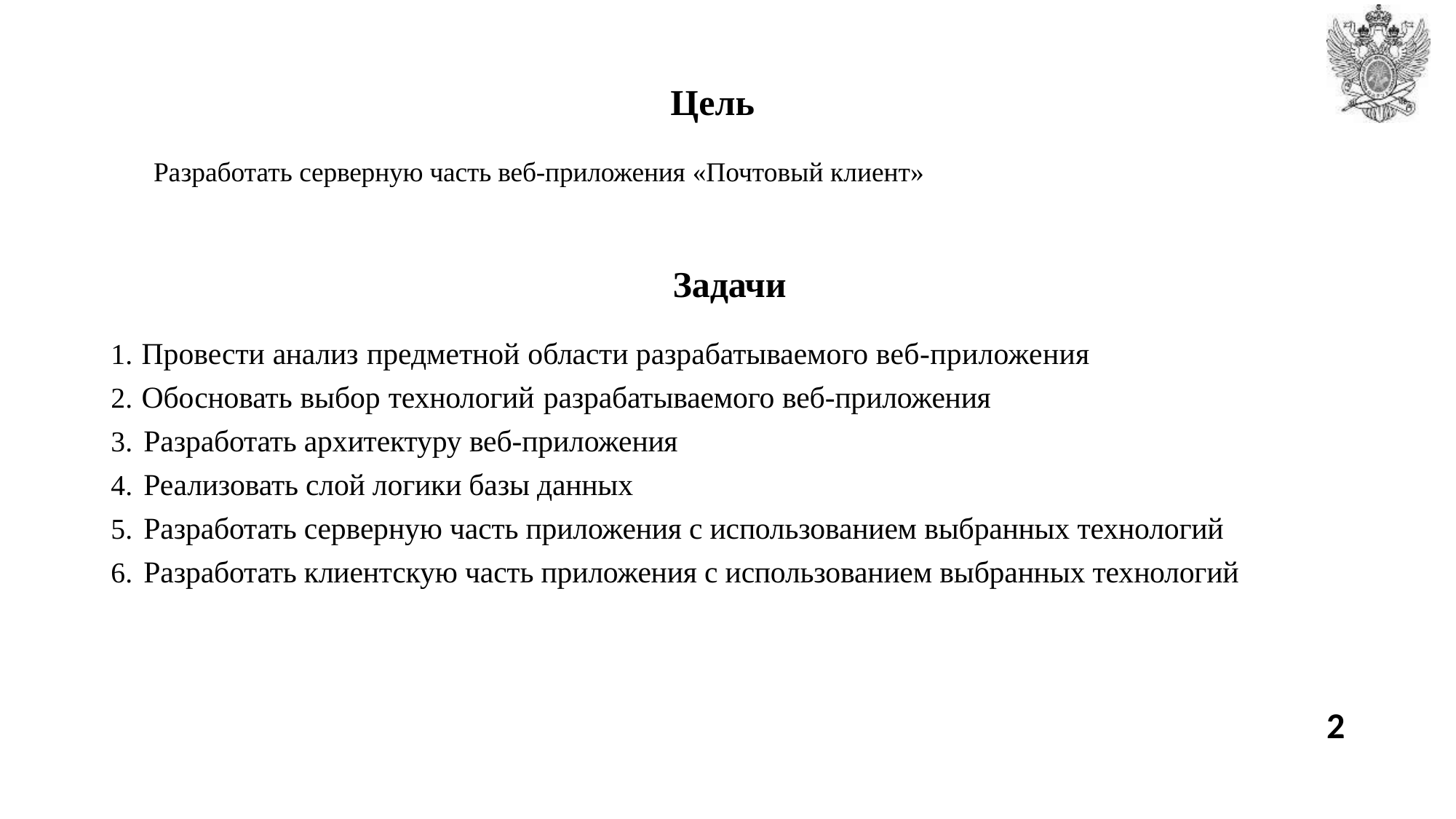

# Цель
Разработать серверную часть веб-приложения «Почтовый клиент»

Задачи
 Провести анализ предметной области разрабатываемого веб-приложения
Обосновать выбор технологий разрабатываемого веб-приложения
Разработать архитектуру веб-приложения
Реализовать слой логики базы данных
Разработать серверную часть приложения с использованием выбранных технологий
Разработать клиентскую часть приложения с использованием выбранных технологий
2